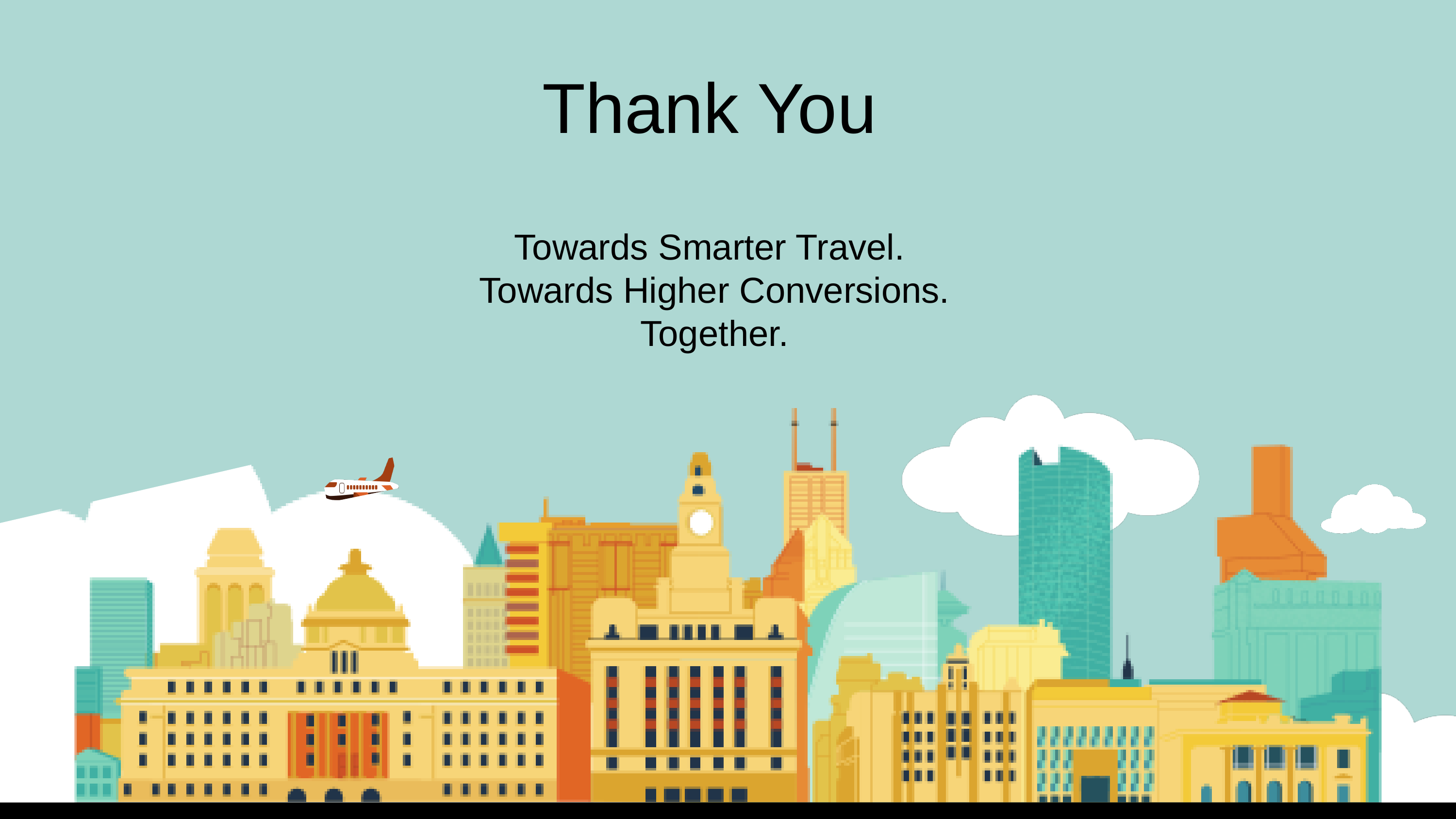

Thank You
Towards Smarter Travel.
 Towards Higher Conversions.
 Together.